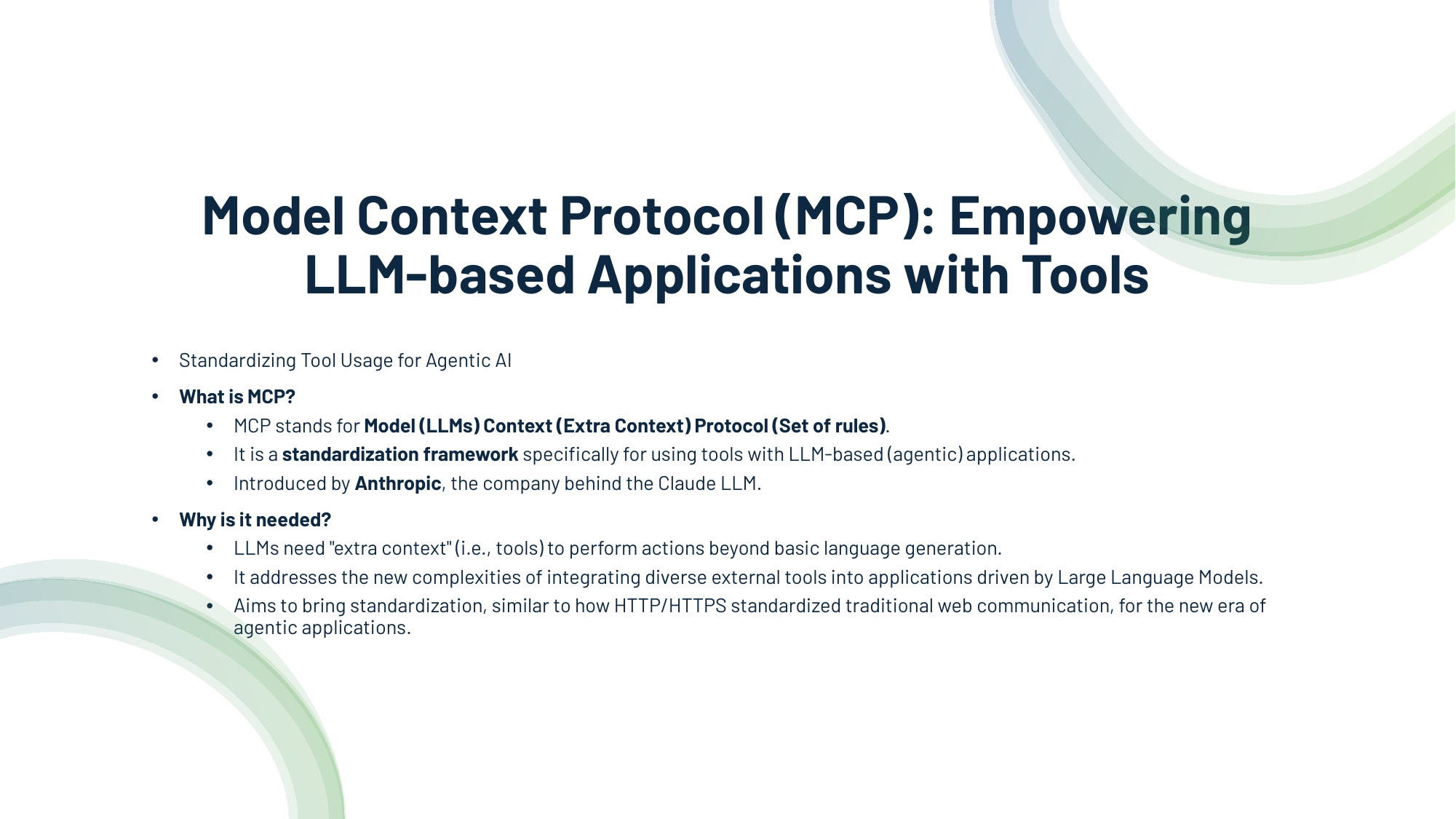

# Model Context Protocol (MCP): Empowering LLM-based Applications with Tools
Standardizing Tool Usage for Agentic AI
What is MCP?
MCP stands for Model (LLMs) Context (Extra Context) Protocol (Set of rules).
It is a standardization framework specifically for using tools with LLM-based (agentic) applications.
Introduced by Anthropic, the company behind the Claude LLM.
Why is it needed?
LLMs need "extra context" (i.e., tools) to perform actions beyond basic language generation.
It addresses the new complexities of integrating diverse external tools into applications driven by Large Language Models.
Aims to bring standardization, similar to how HTTP/HTTPS standardized traditional web communication, for the new era of agentic applications.